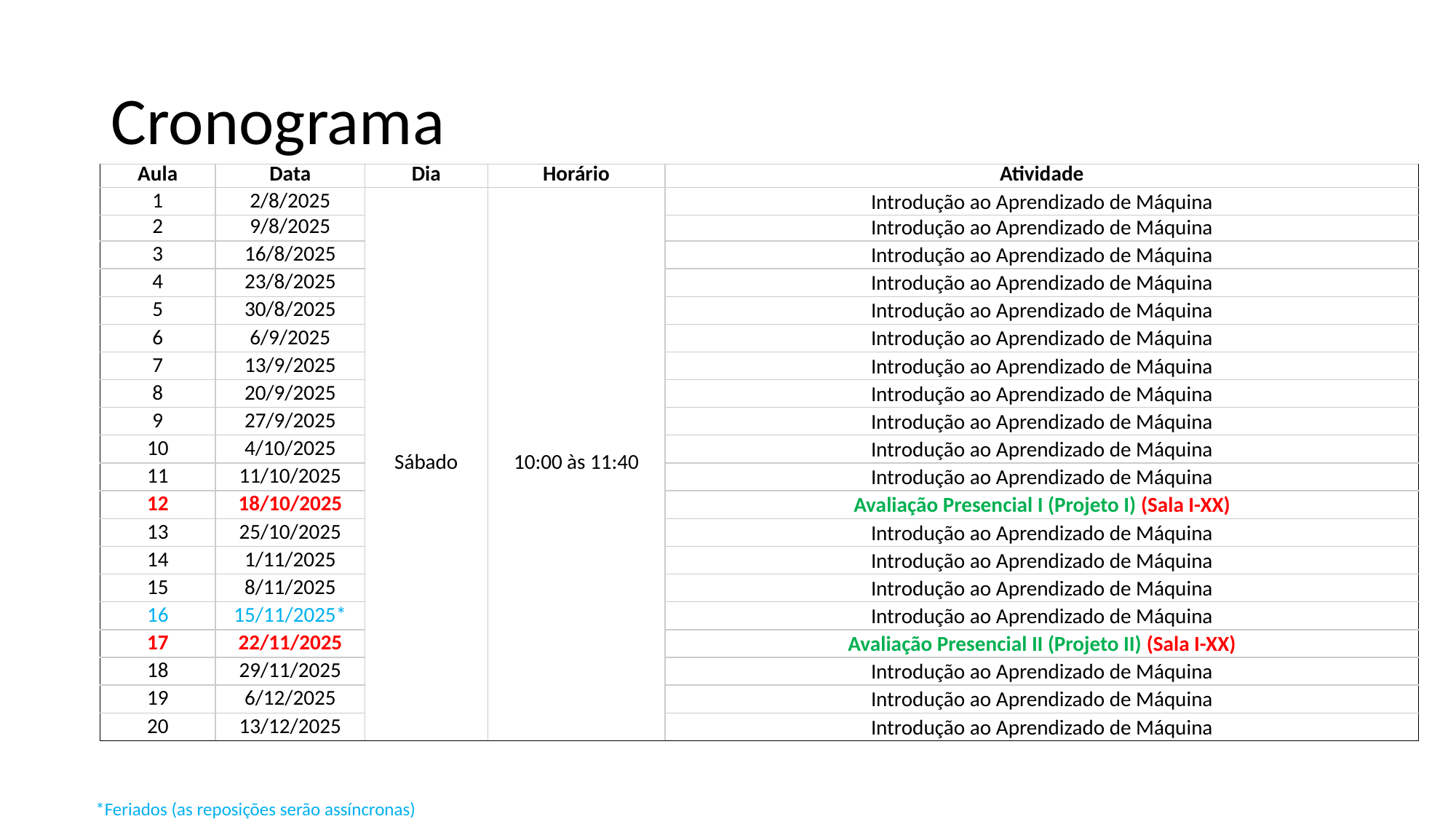

# Cronograma
| Aula | Data | Dia | Horário | Atividade |
| --- | --- | --- | --- | --- |
| 1 | 2/8/2025 | Sábado | 10:00 às 11:40 | Introdução ao Aprendizado de Máquina |
| 2 | 9/8/2025 |  |  | Introdução ao Aprendizado de Máquina |
| 3 | 16/8/2025 |  |  | Introdução ao Aprendizado de Máquina |
| 4 | 23/8/2025 |  |  | Introdução ao Aprendizado de Máquina |
| 5 | 30/8/2025 |  |  | Introdução ao Aprendizado de Máquina |
| 6 | 6/9/2025 |  |  | Introdução ao Aprendizado de Máquina |
| 7 | 13/9/2025 |  |  | Introdução ao Aprendizado de Máquina |
| 8 | 20/9/2025 |  |  | Introdução ao Aprendizado de Máquina |
| 9 | 27/9/2025 |  |  | Introdução ao Aprendizado de Máquina |
| 10 | 4/10/2025 |  |  | Introdução ao Aprendizado de Máquina |
| 11 | 11/10/2025 |  |  | Introdução ao Aprendizado de Máquina |
| 12 | 18/10/2025 |  |  | Avaliação Presencial I (Projeto I) (Sala I-XX) |
| 13 | 25/10/2025 |  |  | Introdução ao Aprendizado de Máquina |
| 14 | 1/11/2025 |  |  | Introdução ao Aprendizado de Máquina |
| 15 | 8/11/2025 |  |  | Introdução ao Aprendizado de Máquina |
| 16 | 15/11/2025\* |  |  | Introdução ao Aprendizado de Máquina |
| 17 | 22/11/2025 |  |  | Avaliação Presencial II (Projeto II) (Sala I-XX) |
| 18 | 29/11/2025 |  |  | Introdução ao Aprendizado de Máquina |
| 19 | 6/12/2025 |  |  | Introdução ao Aprendizado de Máquina |
| 20 | 13/12/2025 |  |  | Introdução ao Aprendizado de Máquina |
*Feriados (as reposições serão assíncronas)